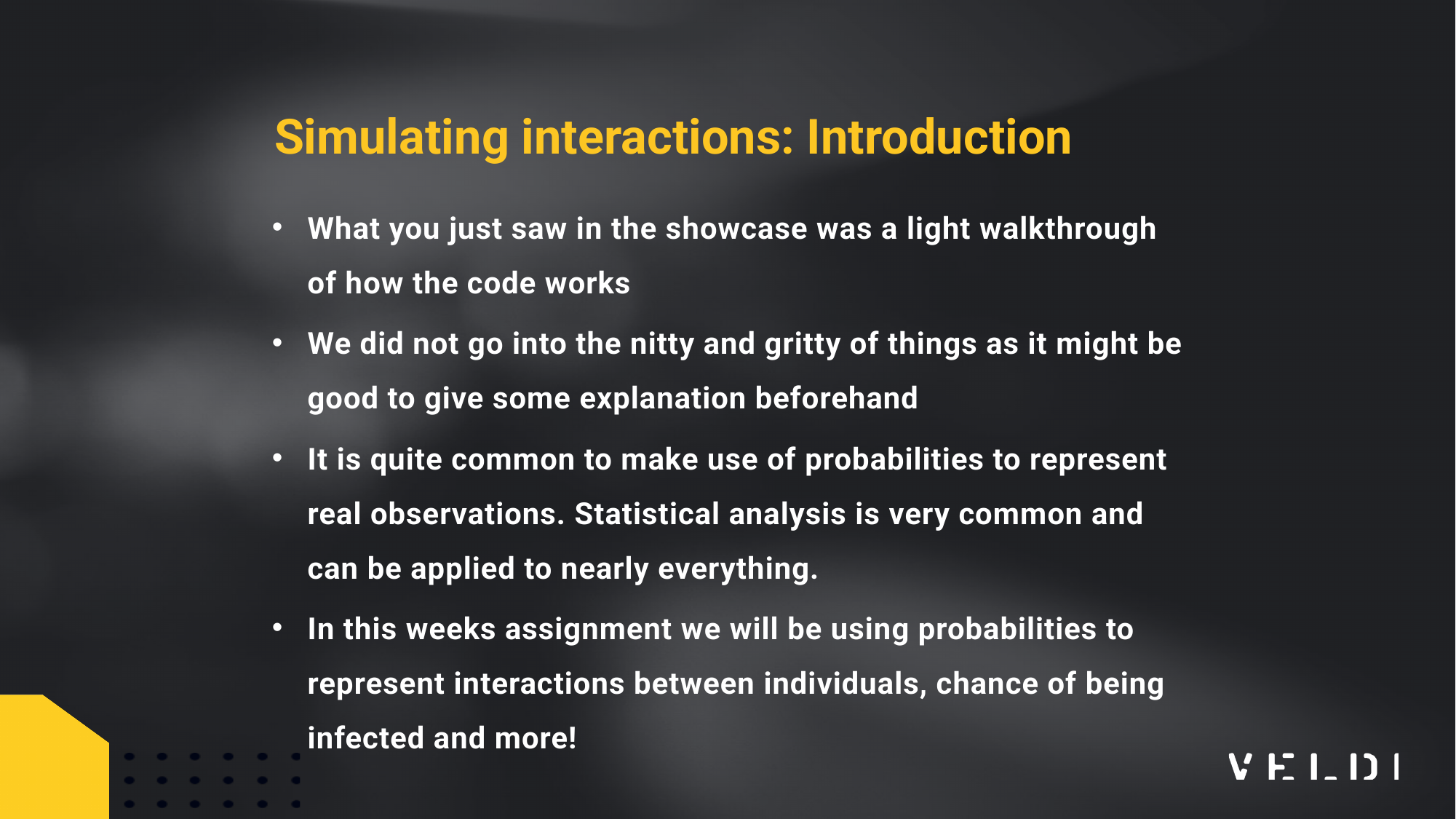

Simulating interactions: Introduction
What you just saw in the showcase was a light walkthrough of how the code works
We did not go into the nitty and gritty of things as it might be good to give some explanation beforehand
It is quite common to make use of probabilities to represent real observations. Statistical analysis is very common and can be applied to nearly everything.
In this weeks assignment we will be using probabilities to represent interactions between individuals, chance of being infected and more!